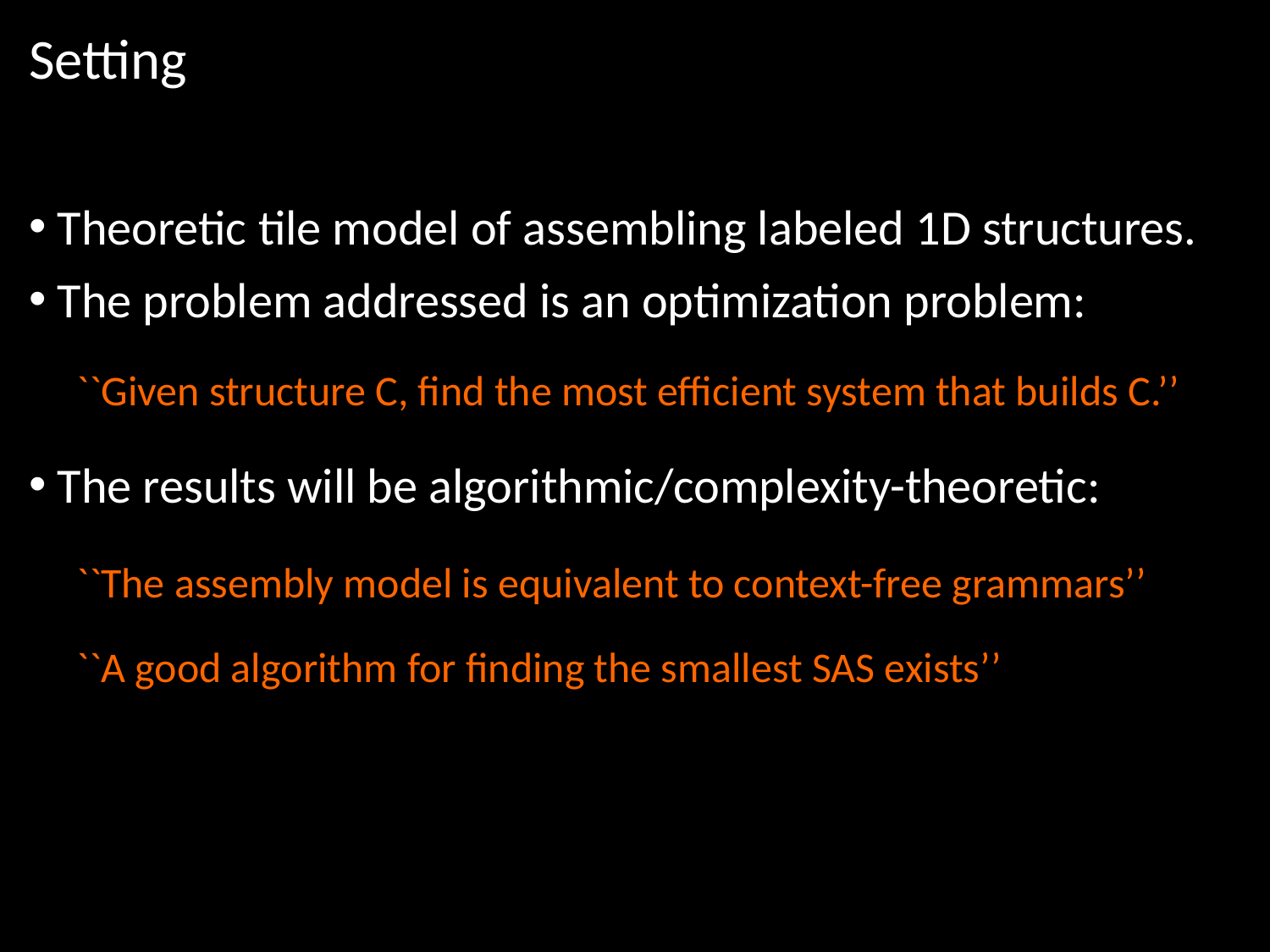

Setting
 Theoretic tile model of assembling labeled 1D structures.
 The problem addressed is an optimization problem:
``Given structure C, find the most efficient system that builds C.’’
 The results will be algorithmic/complexity-theoretic:
``The assembly model is equivalent to context-free grammars’’
``A good algorithm for finding the smallest SAS exists’’